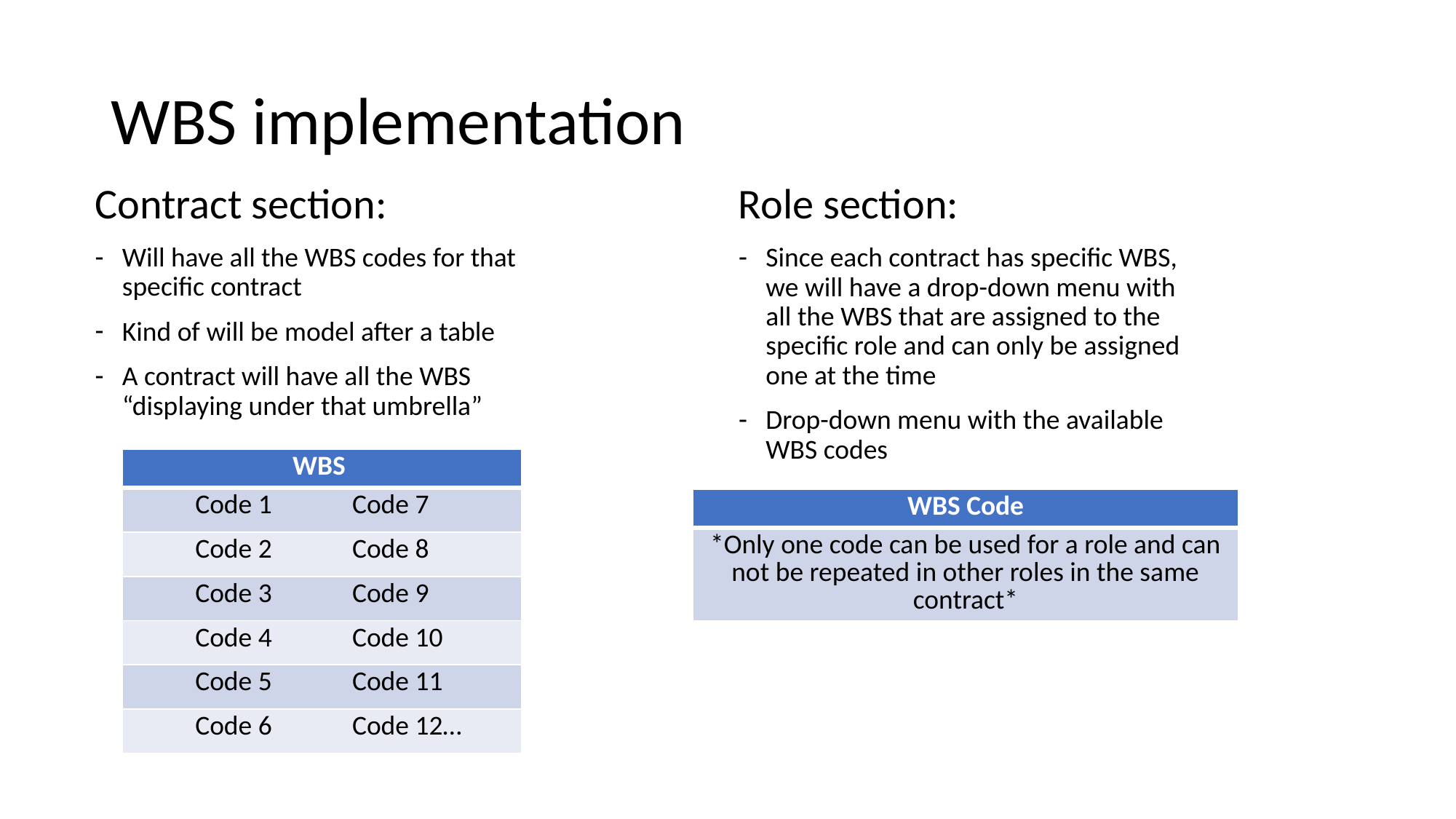

# WBS implementation
Contract section:
Will have all the WBS codes for that specific contract
Kind of will be model after a table
A contract will have all the WBS “displaying under that umbrella”
Role section:
Since each contract has specific WBS, we will have a drop-down menu with all the WBS that are assigned to the specific role and can only be assigned one at the time
Drop-down menu with the available WBS codes

| WBS |
| --- |
| Code 1 Code 7 |
| Code 2 Code 8 |
| Code 3 Code 9 |
| Code 4 Code 10 |
| Code 5 Code 11 |
| Code 6 Code 12… |
| WBS Code |
| --- |
| \*Only one code can be used for a role and can not be repeated in other roles in the same contract\* |